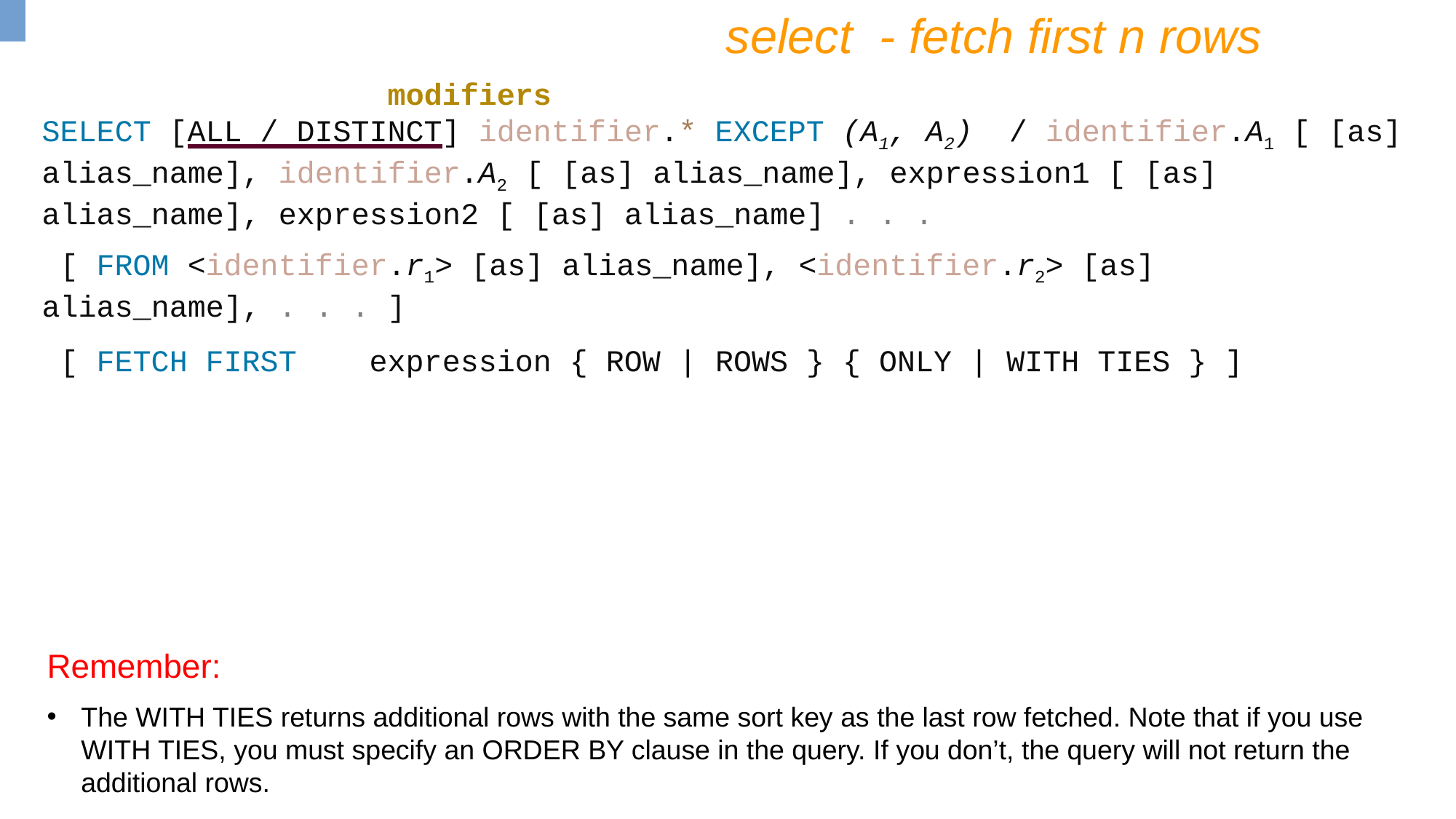

select  - fetch first n rows
                   modifiers
SELECT [ALL / DISTINCT] identifier.* EXCEPT (A1, A2)  / identifier.A1 [ [as] alias_name], identifier.A2 [ [as] alias_name], expression1 [ [as] alias_name], expression2 [ [as] alias_name] . . .

 [ FROM <identifier.r1> [as] alias_name], <identifier.r2> [as] alias_name], . . . ]
 [ FETCH FIRST	expression { ROW | ROWS } { ONLY | WITH TIES } ]
Remember:

The WITH TIES returns additional rows with the same sort key as the last row fetched. Note that if you use WITH TIES, you must specify an ORDER BY clause in the query. If you don’t, the query will not return the additional rows.